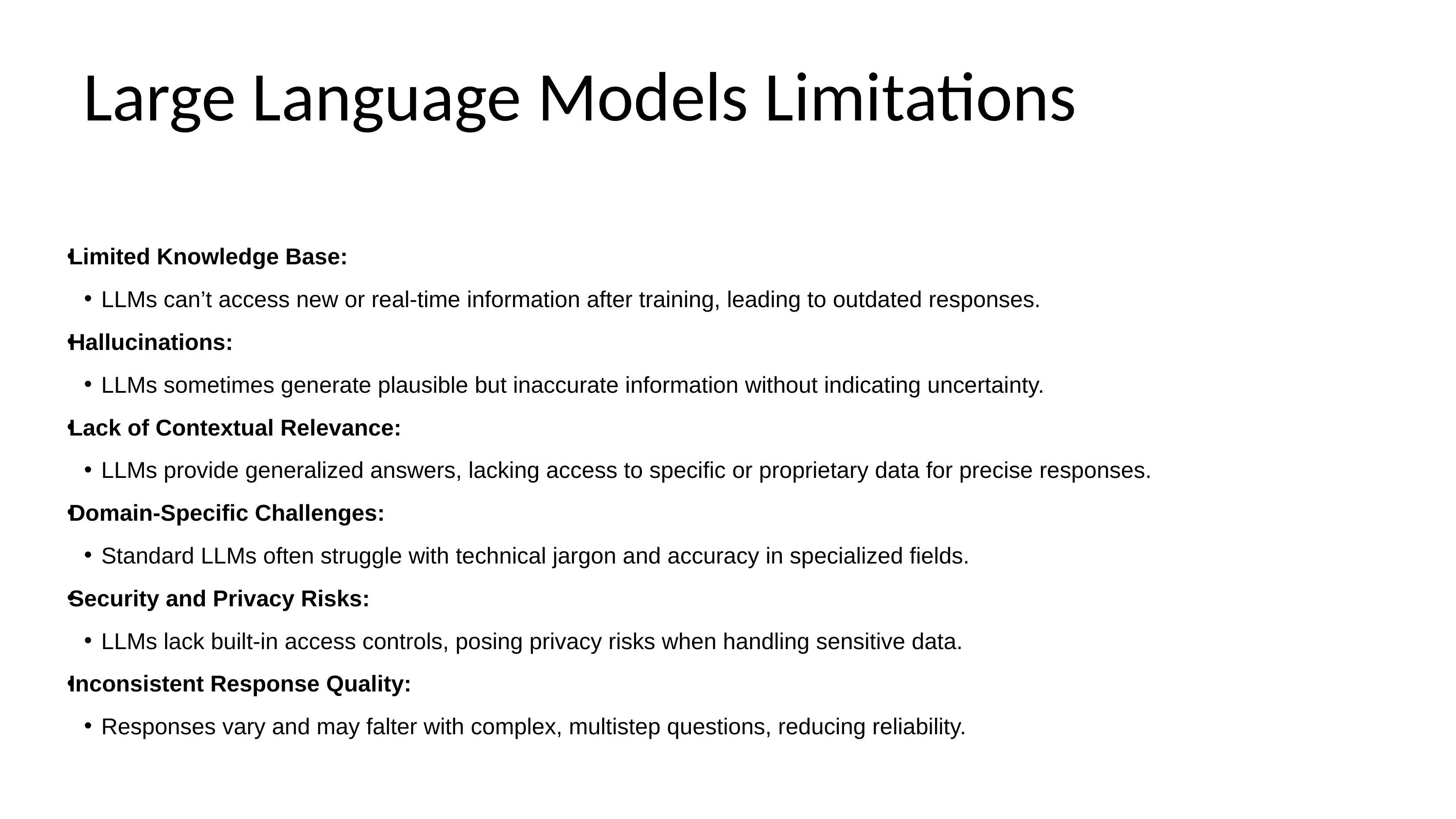

# Large Language Models Limitations
Limited Knowledge Base:
LLMs can’t access new or real-time information after training, leading to outdated responses.
Hallucinations:
LLMs sometimes generate plausible but inaccurate information without indicating uncertainty.
Lack of Contextual Relevance:
LLMs provide generalized answers, lacking access to specific or proprietary data for precise responses.
Domain-Specific Challenges:
Standard LLMs often struggle with technical jargon and accuracy in specialized fields.
Security and Privacy Risks:
LLMs lack built-in access controls, posing privacy risks when handling sensitive data.
Inconsistent Response Quality:
Responses vary and may falter with complex, multistep questions, reducing reliability.